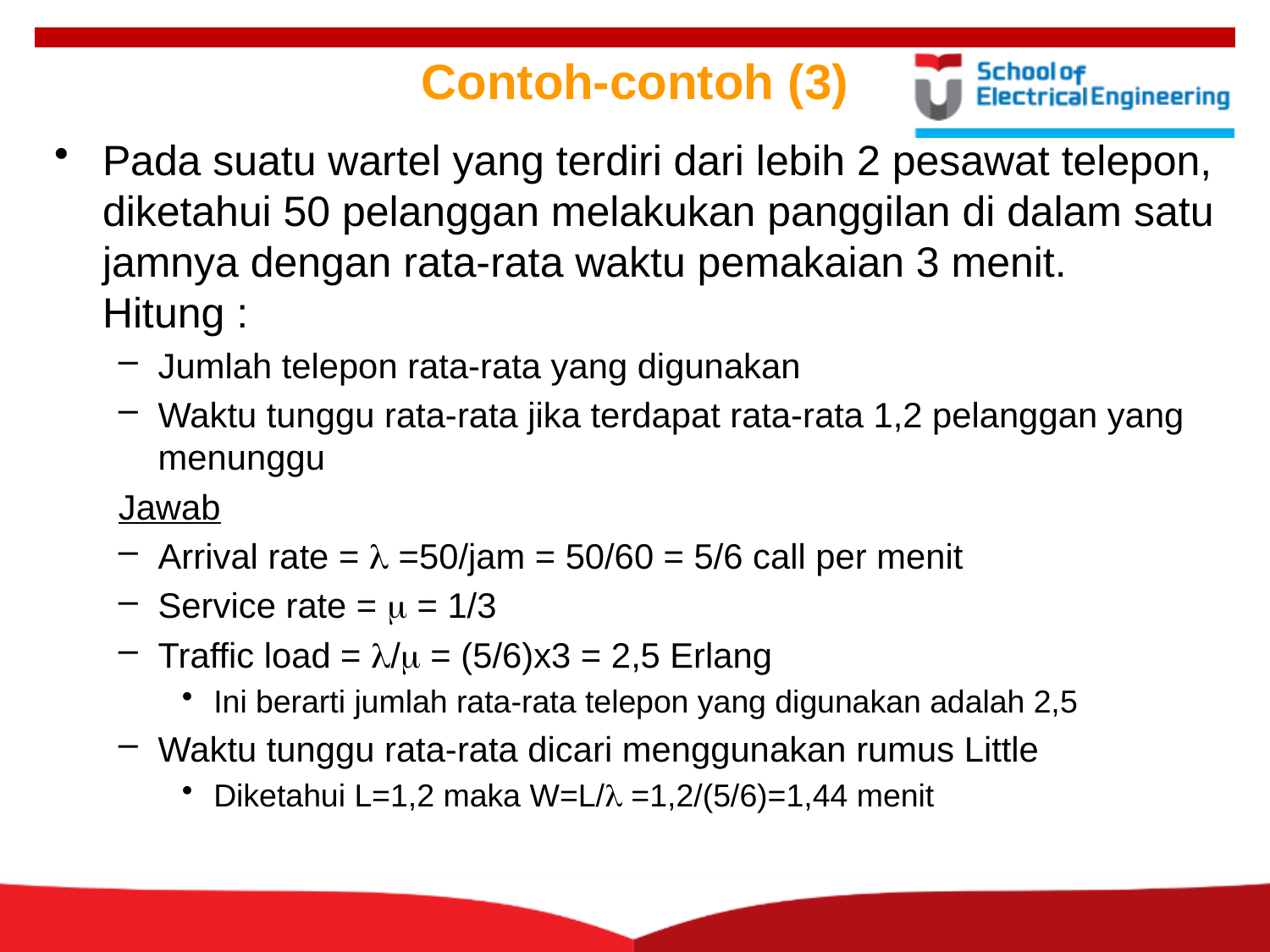

Contoh-contoh (3)
Pada suatu wartel yang terdiri dari lebih 2 pesawat telepon, diketahui 50 pelanggan melakukan panggilan di dalam satu jamnya dengan rata-rata waktu pemakaian 3 menit. Hitung :
Jumlah telepon rata-rata yang digunakan
Waktu tunggu rata-rata jika terdapat rata-rata 1,2 pelanggan yang menunggu
Jawab
Arrival rate = λ =50/jam = 50/60 = 5/6 call per menit
Service rate = μ = 1/3
Traffic load = λ/μ = (5/6)x3 = 2,5 Erlang
Ini berarti jumlah rata-rata telepon yang digunakan adalah 2,5
Waktu tunggu rata-rata dicari menggunakan rumus Little
Diketahui L=1,2 maka W=L/λ =1,2/(5/6)=1,44 menit